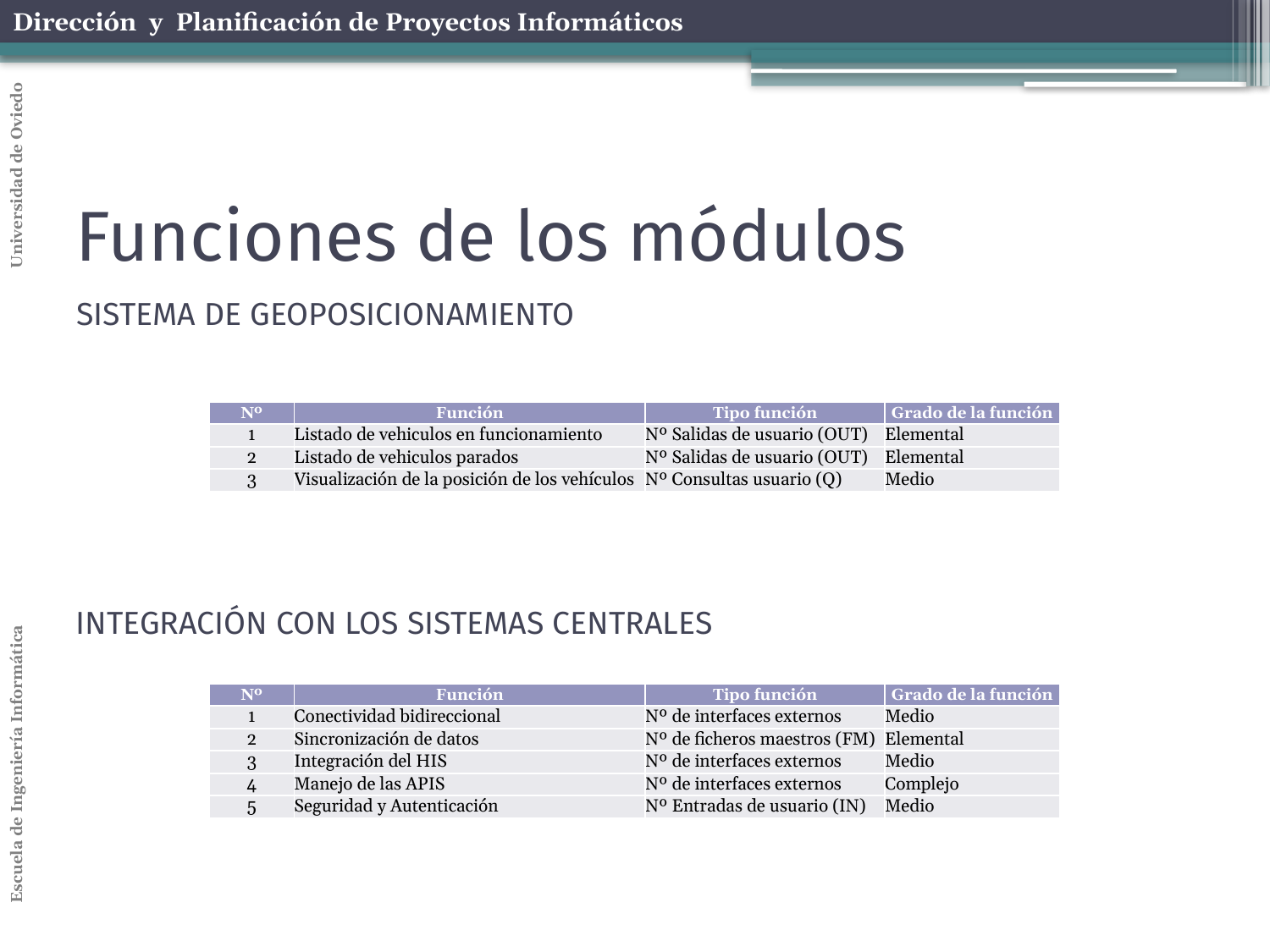

# Funciones de los módulos
SISTEMA DE GEOPOSICIONAMIENTO
| Nº | Función | Tipo función | Grado de la función |
| --- | --- | --- | --- |
| 1 | Listado de vehiculos en funcionamiento | Nº Salidas de usuario (OUT) | Elemental |
| 2 | Listado de vehiculos parados | Nº Salidas de usuario (OUT) | Elemental |
| 3 | Visualización de la posición de los vehículos | Nº Consultas usuario (Q) | Medio |
INTEGRACIÓN CON LOS SISTEMAS CENTRALES
| Nº | Función | Tipo función | Grado de la función |
| --- | --- | --- | --- |
| 1 | Conectividad bidireccional | Nº de interfaces externos | Medio |
| 2 | Sincronización de datos | Nº de ficheros maestros (FM) | Elemental |
| 3 | Integración del HIS | Nº de interfaces externos | Medio |
| 4 | Manejo de las APIS | Nº de interfaces externos | Complejo |
| 5 | Seguridad y Autenticación | Nº Entradas de usuario (IN) | Medio |